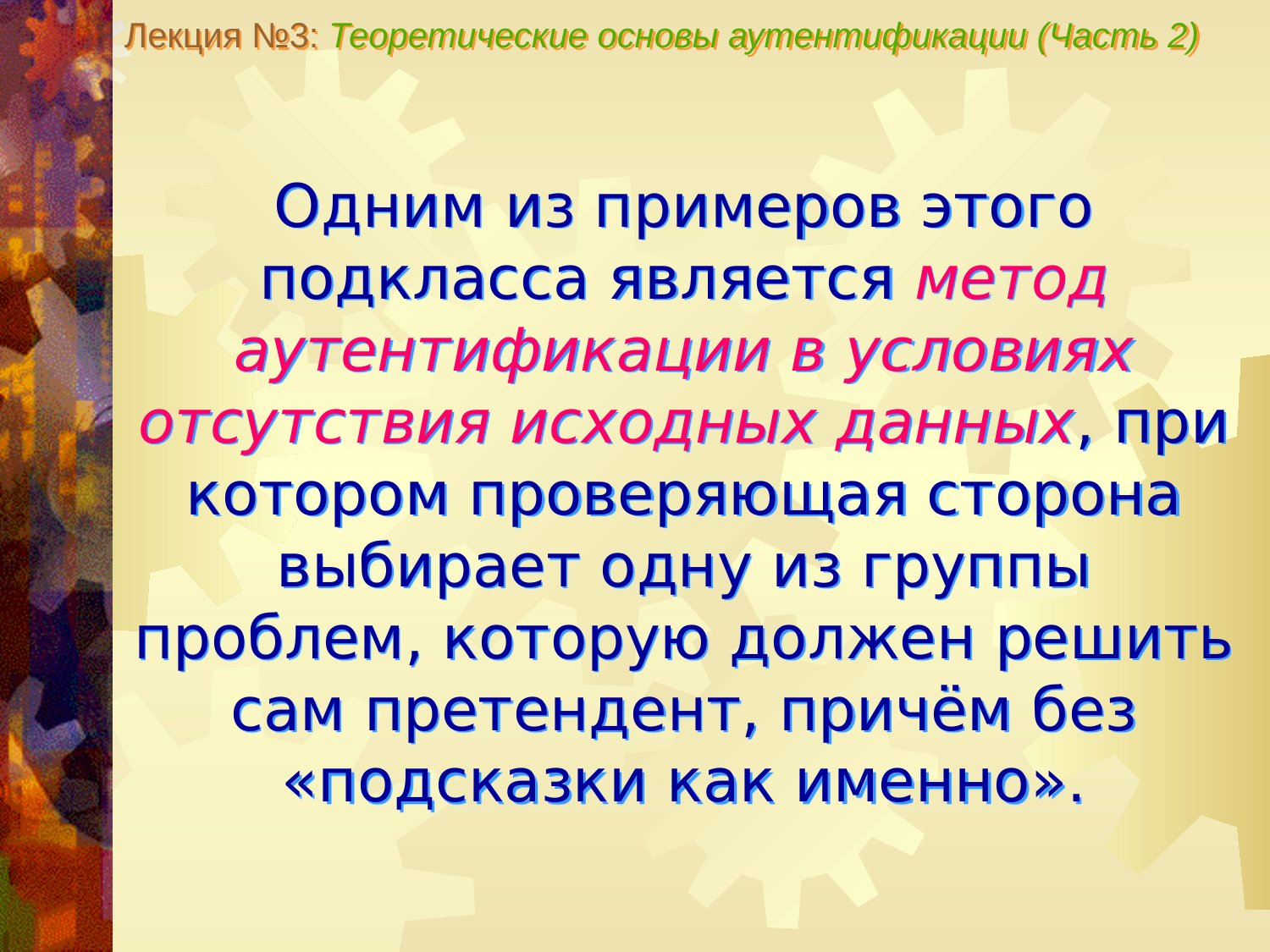

Лекция №3: Теоретические основы аутентификации (Часть 2)
Одним из примеров этого подкласса является метод аутентификации в условиях отсутствия исходных данных, при котором проверяющая сторона выбирает одну из группы проблем, которую должен решить сам претендент, причём без «подсказки как именно».